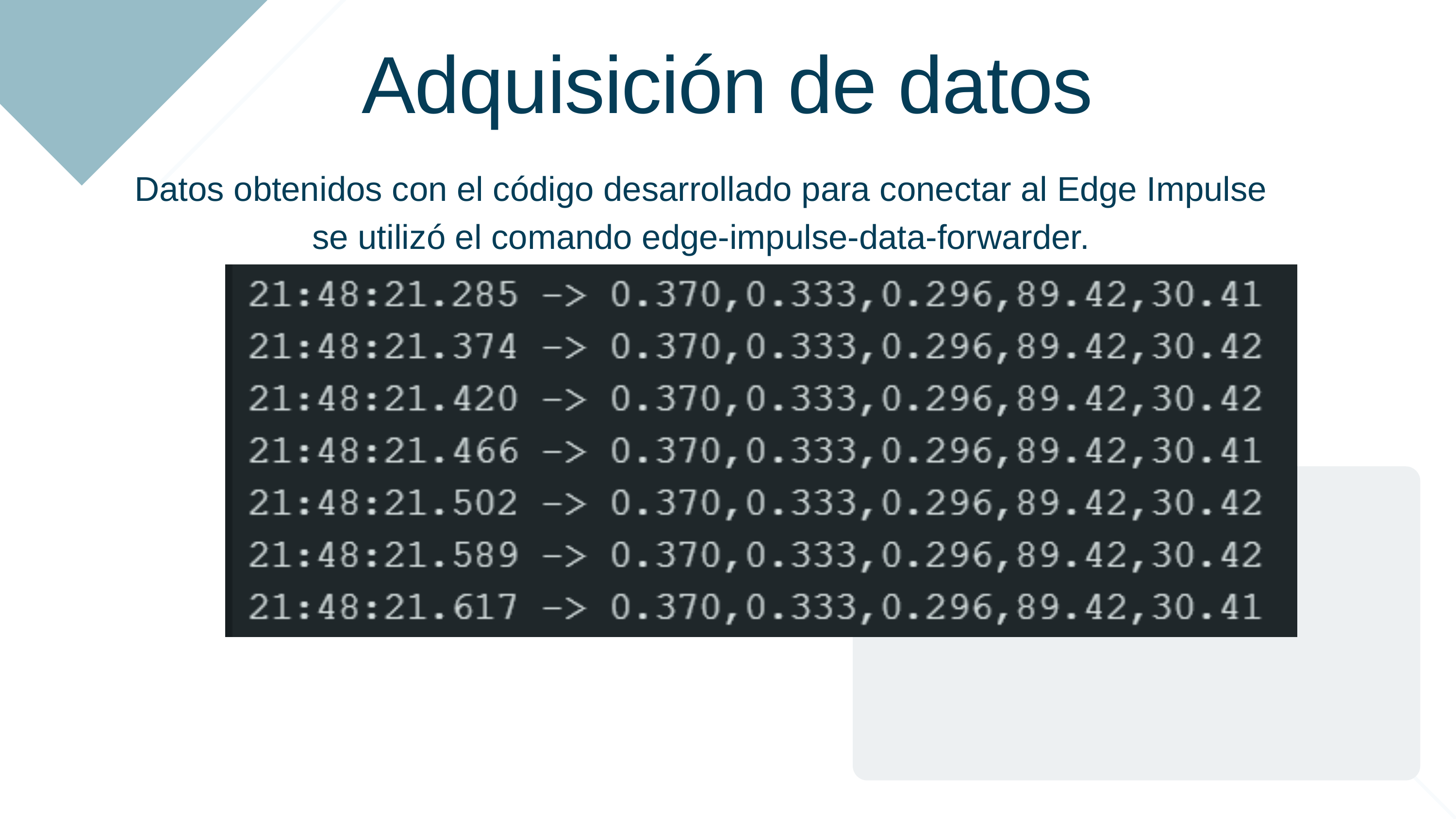

Adquisición de datos
Datos obtenidos con el código desarrollado para conectar al Edge Impulse se utilizó el comando edge-impulse-data-forwarder.